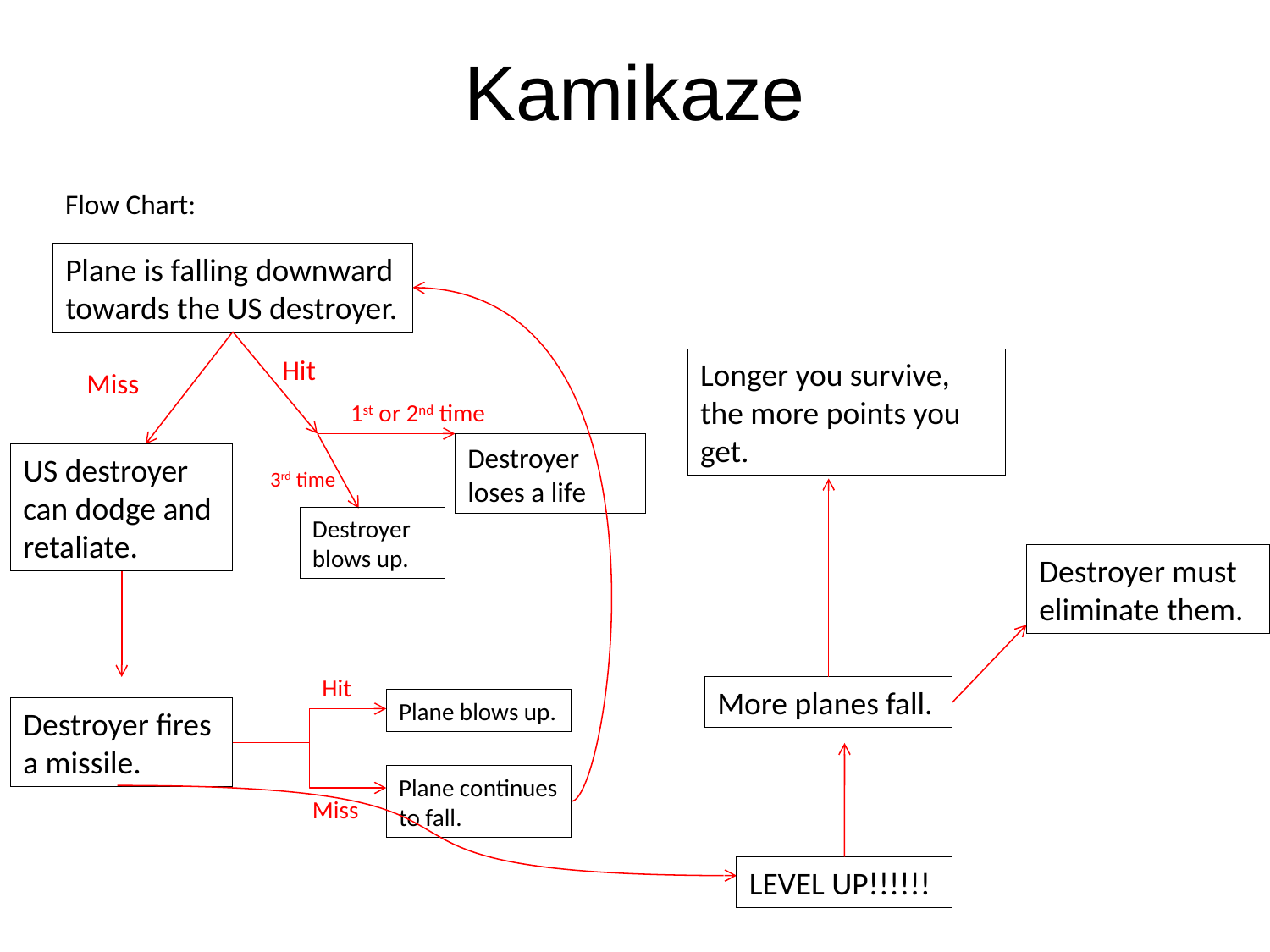

# Kamikaze
Flow Chart:
Plane is falling downward towards the US destroyer.
Hit
Longer you survive, the more points you get.
Miss
1st or 2nd time
Destroyer loses a life
US destroyer can dodge and retaliate.
3rd time
Destroyer blows up.
Destroyer must eliminate them.
Hit
More planes fall.
Plane blows up.
Destroyer fires a missile.
Plane continues to fall.
Miss
LEVEL UP!!!!!!